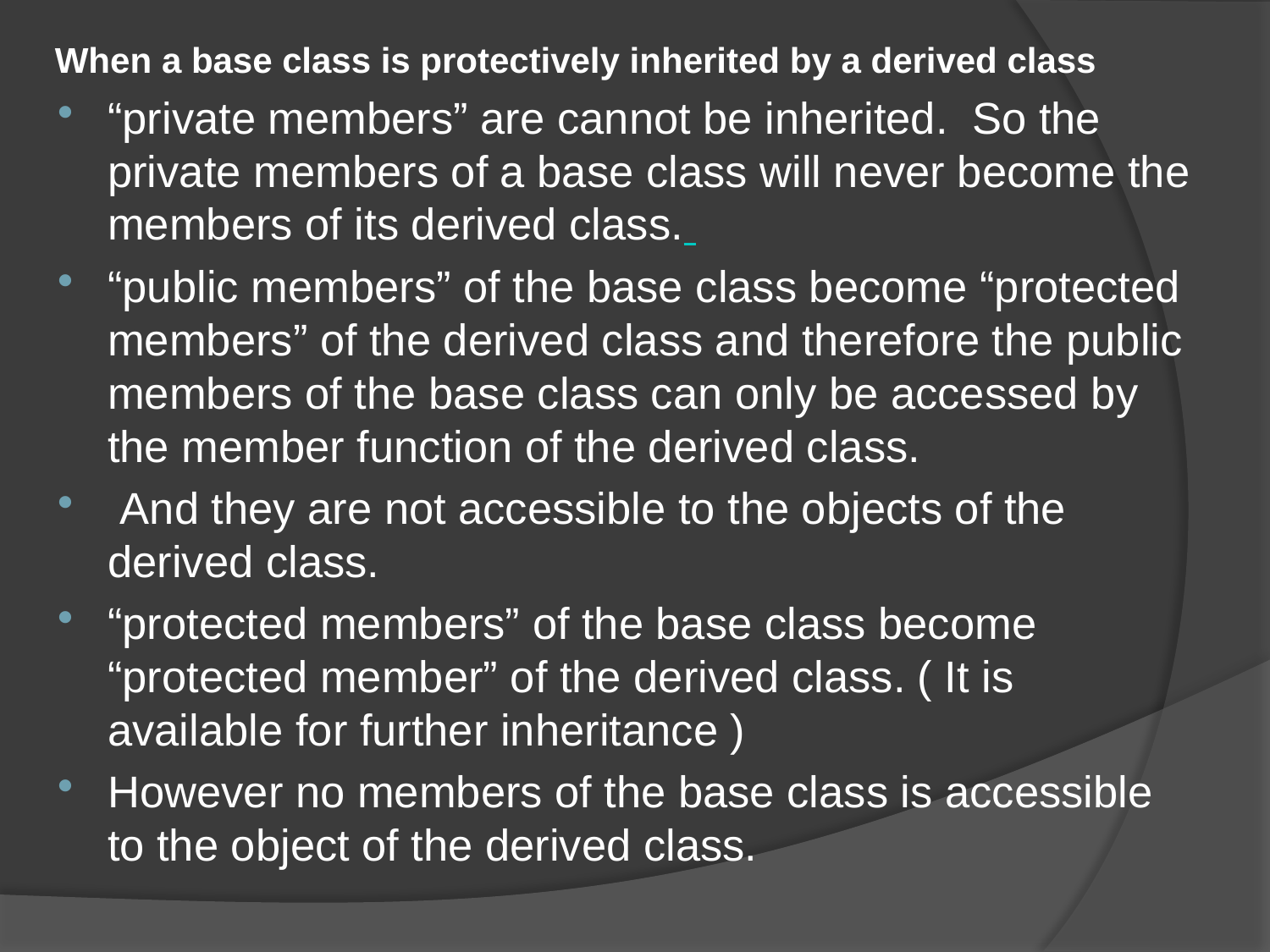

When a base class is protectively inherited by a derived class
“private members” are cannot be inherited.  So the private members of a base class will never become the members of its derived class.
“public members” of the base class become “protected  members” of the derived class and therefore the public members of the base class can only be accessed by the member function of the derived class.
 And they are not accessible to the objects of the derived class.
“protected members” of the base class become “protected member” of the derived class. ( It is available for further inheritance )
However no members of the base class is accessible to the object of the derived class.